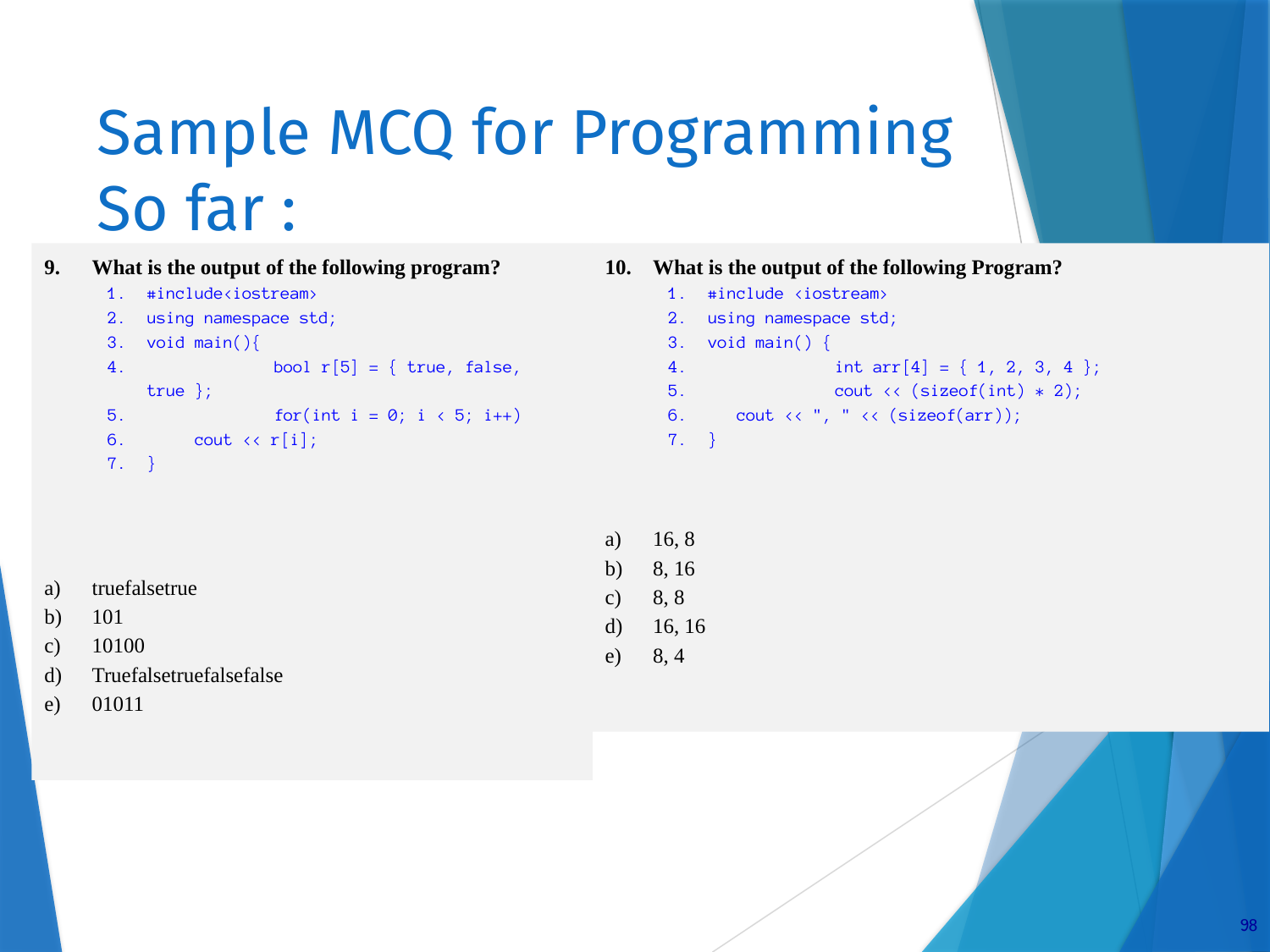

# Sample MCQ for Programming So far :
What is the output of the following program?
#include<iostream>
using namespace std;
void main(){
	bool r[5] = { true, false, true };
	for(int i = 0; i < 5; i++)
     cout << r[i];
}

truefalsetrue
101
10100
Truefalsetruefalsefalse
01011

What is the output of the following Program?
#include <iostream>
using namespace std;
void main() {
	int arr[4] = { 1, 2, 3, 4 };
	cout << (sizeof(int) * 2);
   cout << ", " << (sizeof(arr));
}

16, 8
8, 16
8, 8
16, 16
8, 4

98